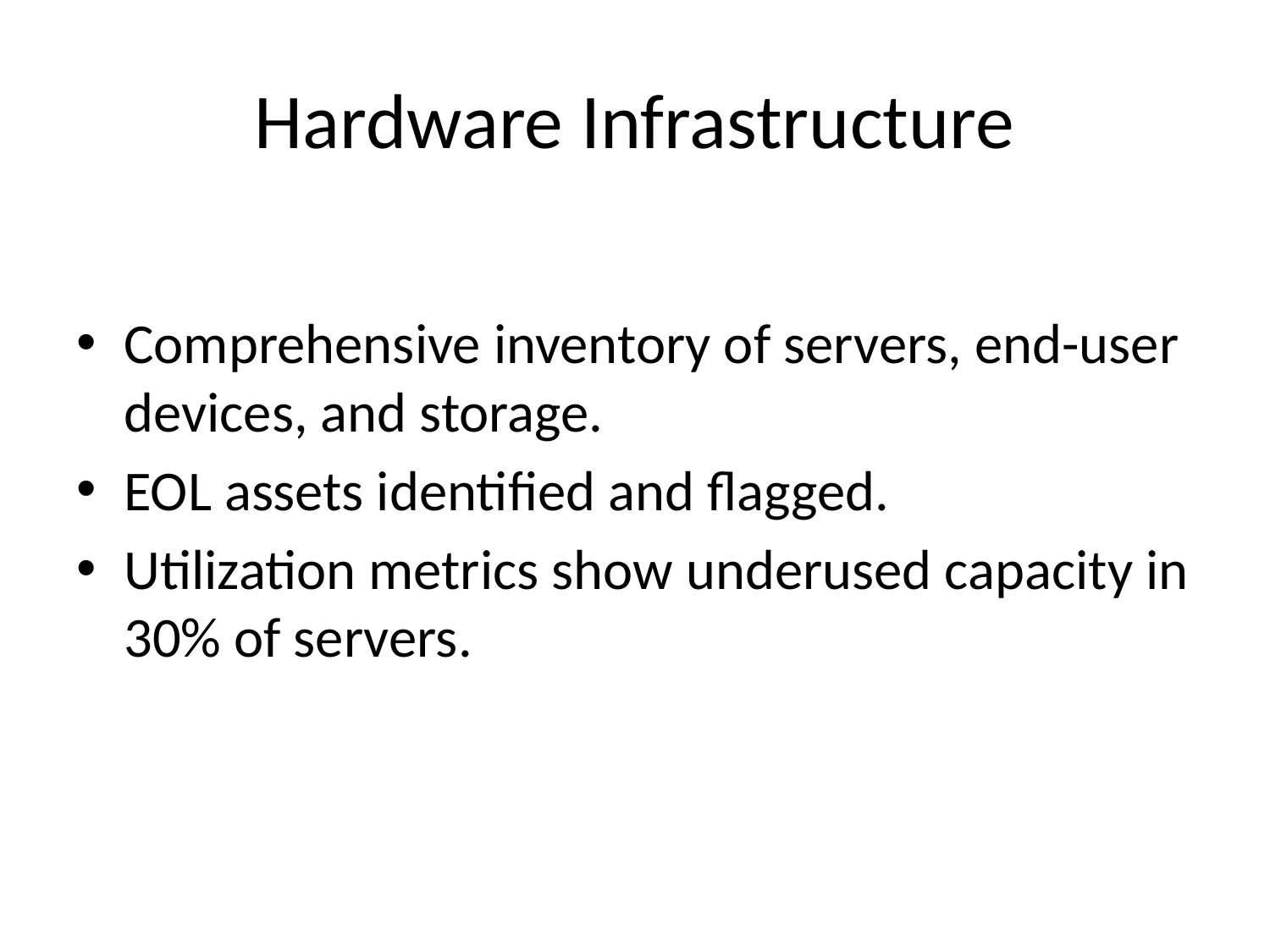

# Hardware Infrastructure

Comprehensive inventory of servers, end-user devices, and storage.
EOL assets identified and flagged.
Utilization metrics show underused capacity in 30% of servers.